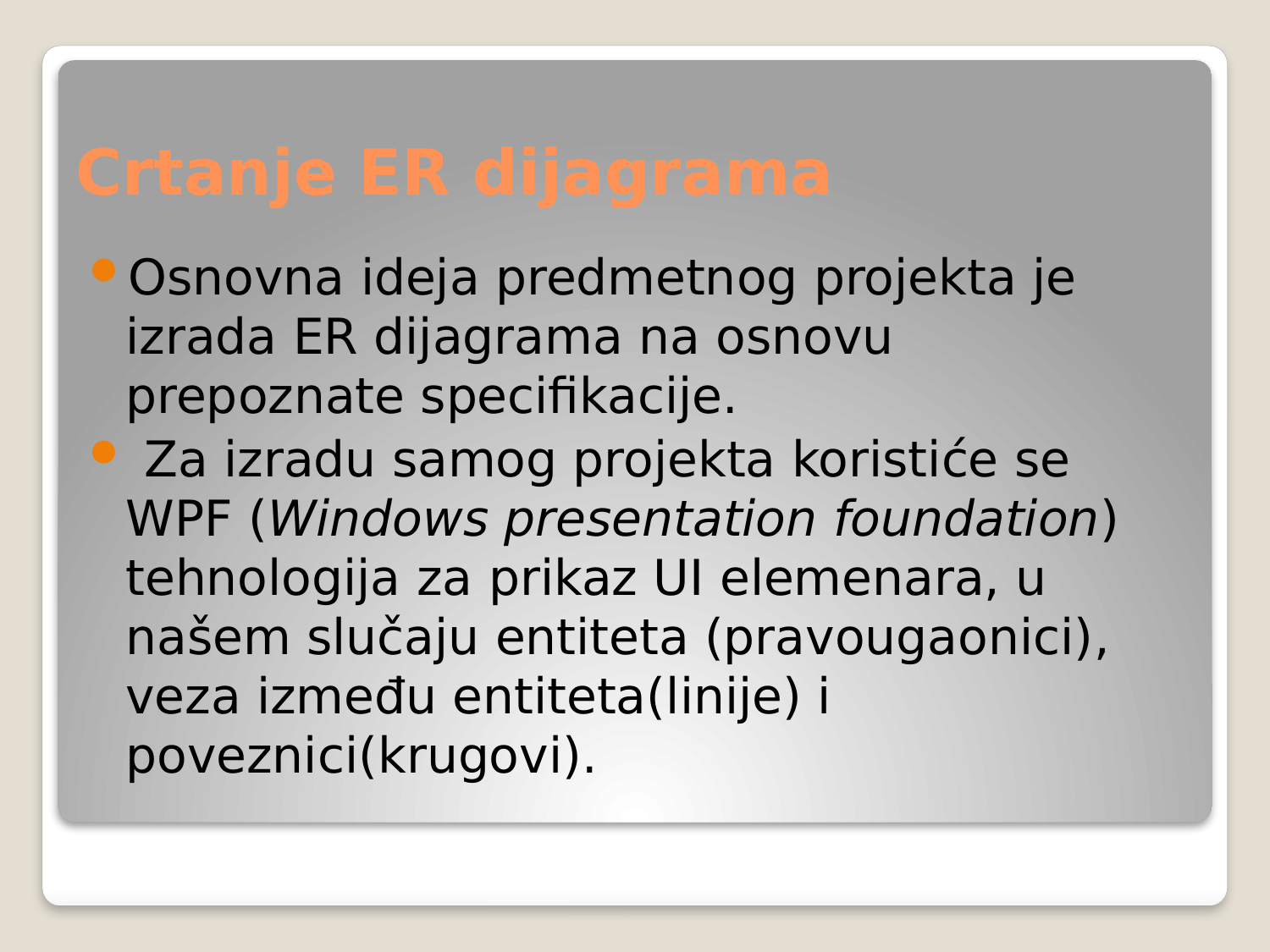

# Crtanje ER dijagrama
Osnovna ideja predmetnog projekta je izrada ER dijagrama na osnovu prepoznate specifikacije.
 Za izradu samog projekta koristiće se WPF (Windows presentation foundation) tehnologija za prikaz UI elemenara, u našem slučaju entiteta (pravougaonici), veza između entiteta(linije) i poveznici(krugovi).